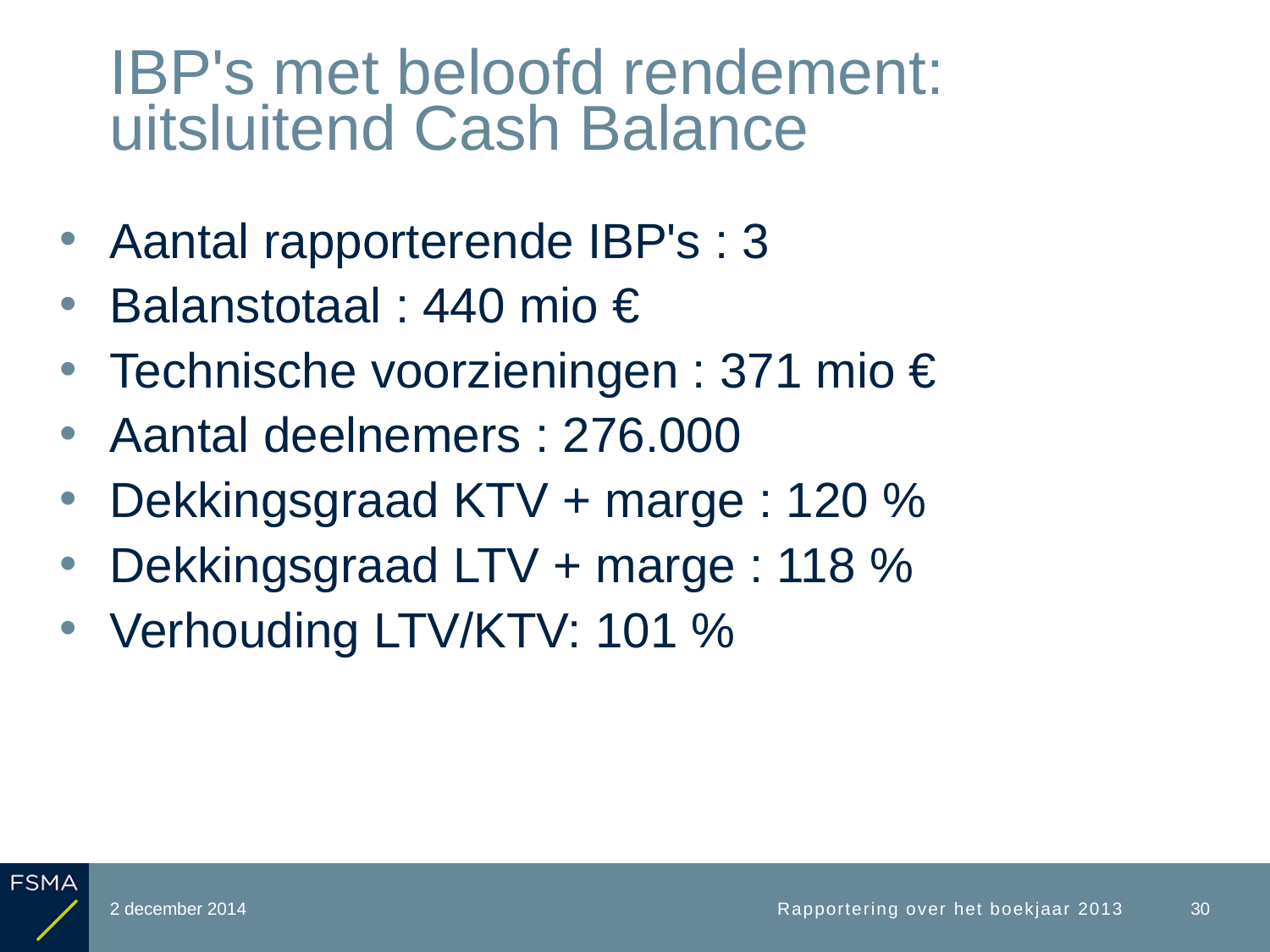

# IBP's met beloofd rendement: uitsluitend Cash Balance
Aantal rapporterende IBP's : 3
Balanstotaal : 440 mio €
Technische voorzieningen : 371 mio €
Aantal deelnemers : 276.000
Dekkingsgraad KTV + marge : 120 %
Dekkingsgraad LTV + marge : 118 %
Verhouding LTV/KTV: 101 %
2 december 2014
Rapportering over het boekjaar 2013
30